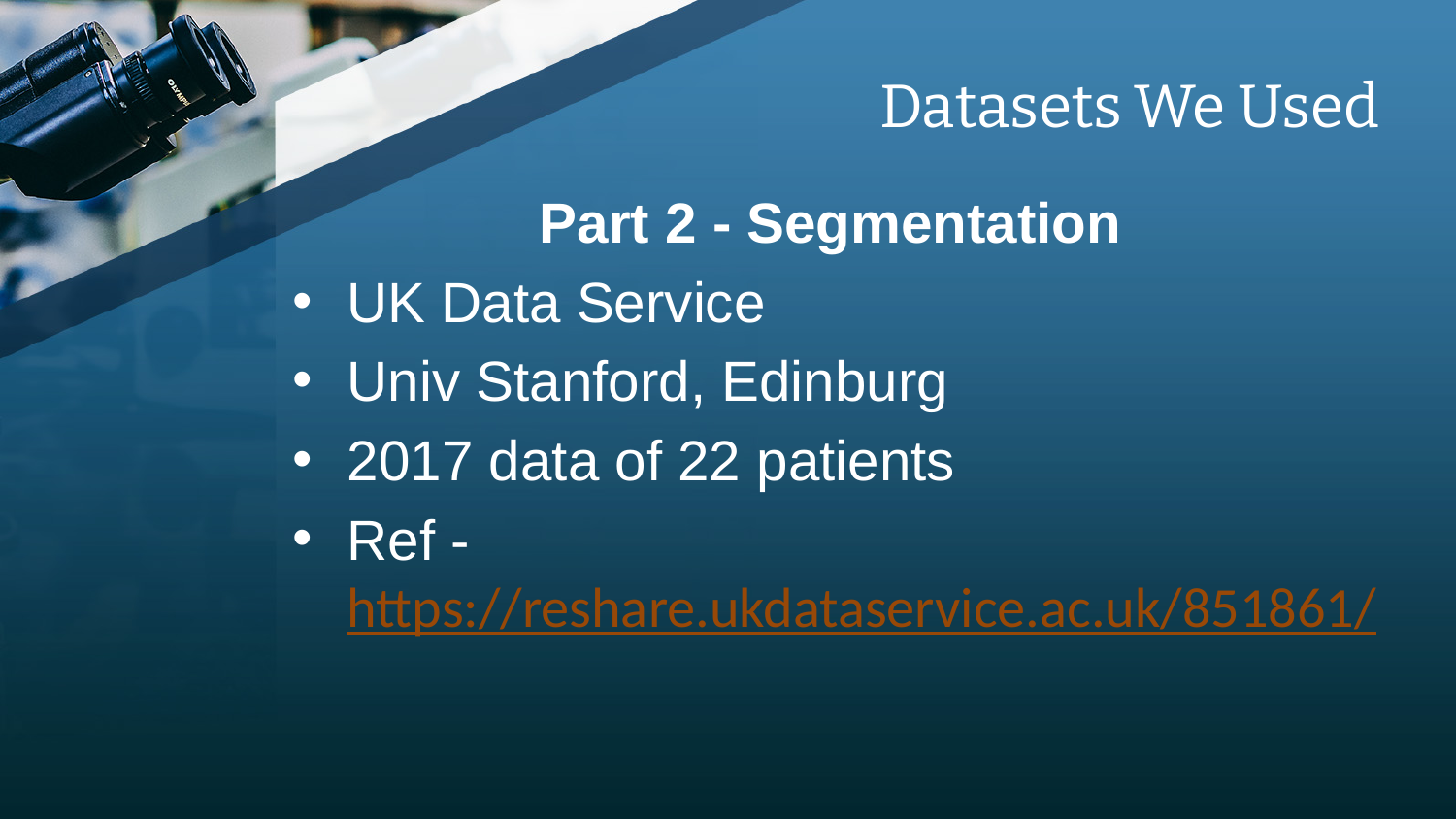

# Datasets We Used
Part 2 - Segmentation
UK Data Service
Univ Stanford, Edinburg
2017 data of 22 patients
Ref - https://reshare.ukdataservice.ac.uk/851861/